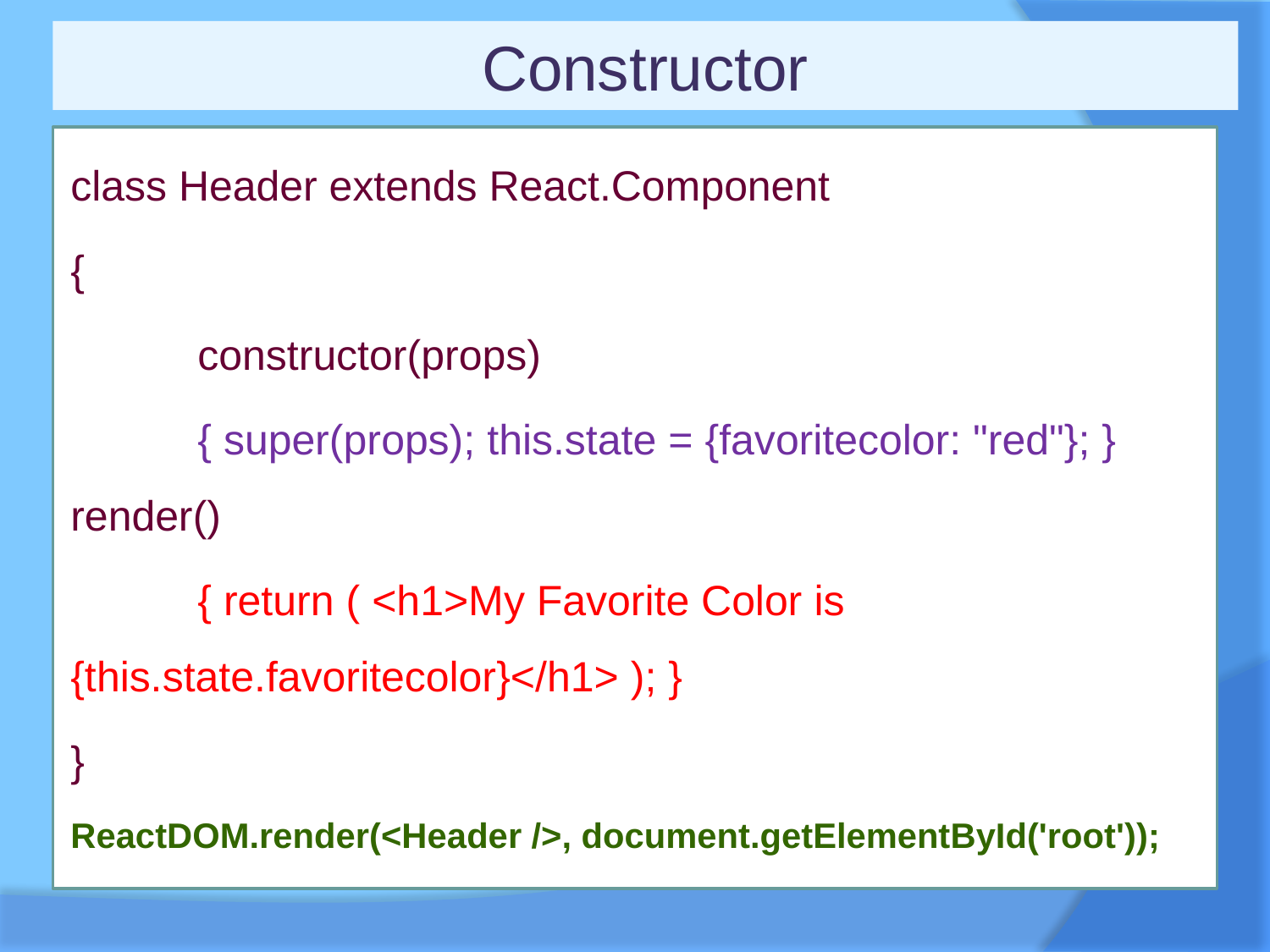

# Constructor
class Header extends React.Component
{
	constructor(props)
	{ super(props); this.state = {favoritecolor: "red"}; } render()
	{ return ( <h1>My Favorite Color is 	{this.state.favoritecolor}</h1> ); }
}
ReactDOM.render(<Header />, document.getElementById('root'));